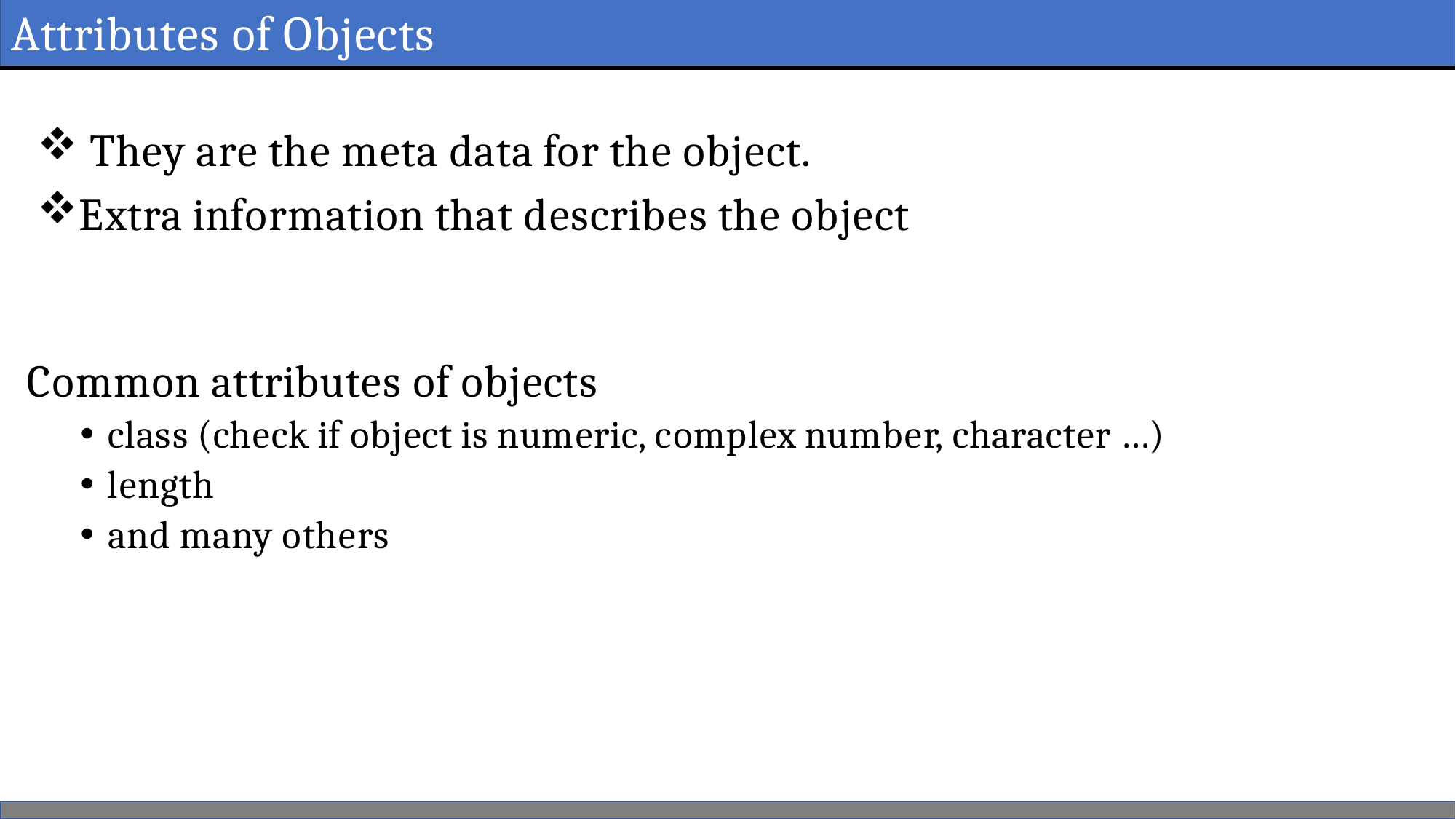

Attributes of Objects
 They are the meta data for the object.
Extra information that describes the object
Common attributes of objects
class (check if object is numeric, complex number, character …)
length
and many others